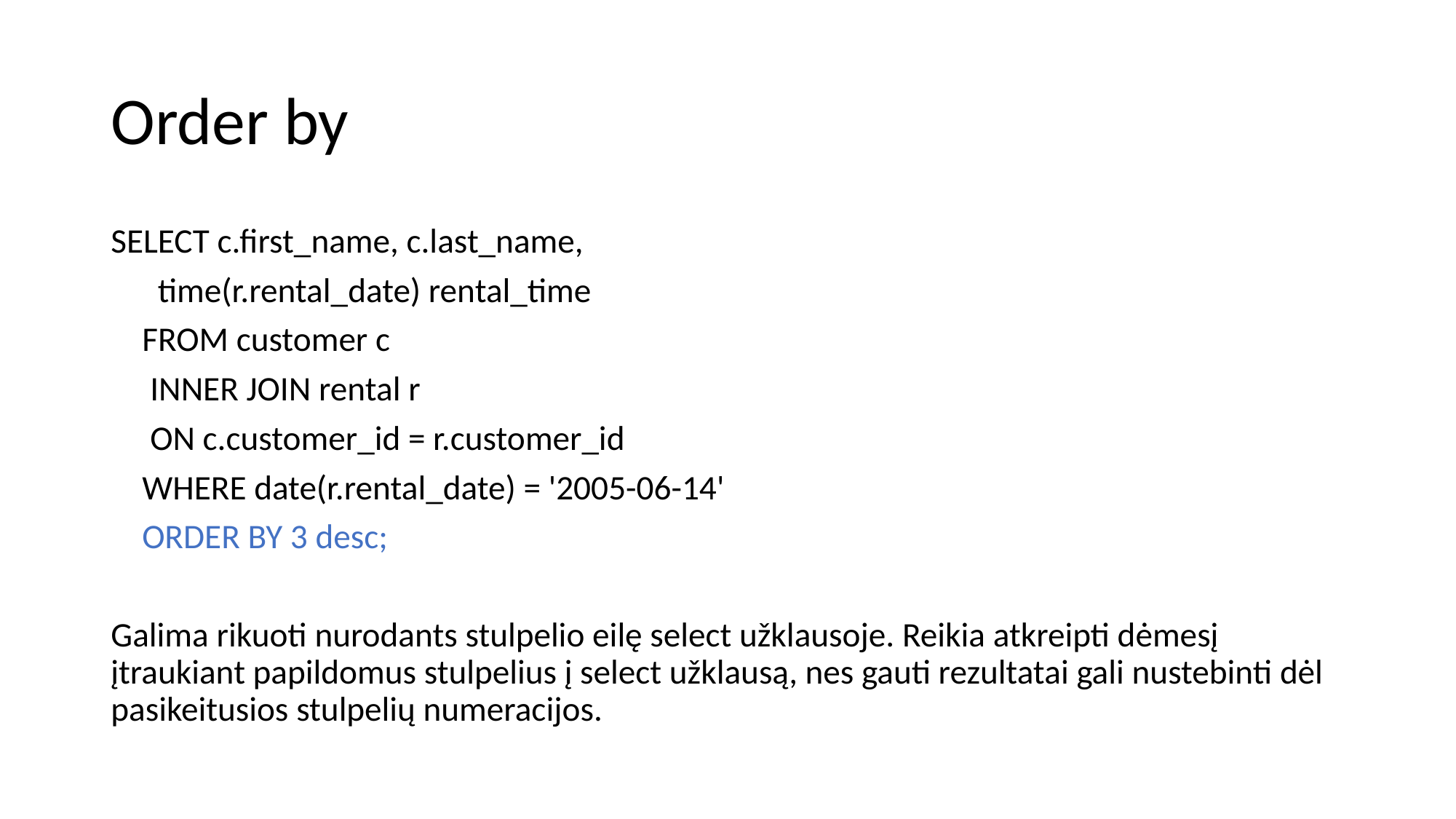

# Order by
SELECT c.first_name, c.last_name,
      time(r.rental_date) rental_time
    FROM customer c
     INNER JOIN rental r
     ON c.customer_id = r.customer_id
    WHERE date(r.rental_date) = '2005-06-14'
    ORDER BY 3 desc;

Galima rikuoti nurodants stulpelio eilę select užklausoje. Reikia atkreipti dėmesį įtraukiant papildomus stulpelius į select užklausą, nes gauti rezultatai gali nustebinti dėl pasikeitusios stulpelių numeracijos.